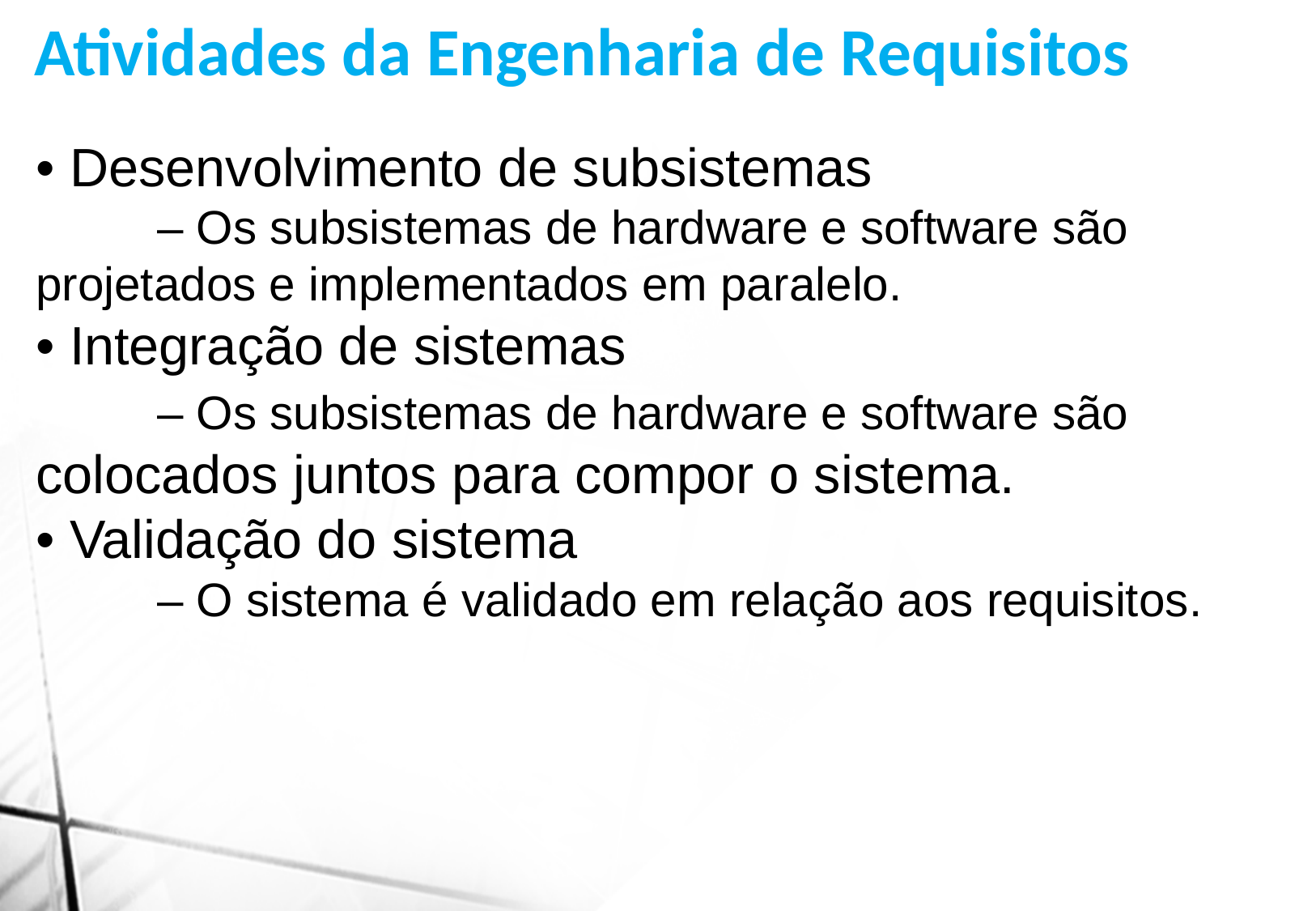

Atividades da Engenharia de Requisitos
• Desenvolvimento de subsistemas
	– Os subsistemas de hardware e software são projetados e implementados em paralelo.
• Integração de sistemas
	– Os subsistemas de hardware e software são colocados juntos para compor o sistema.
• Validação do sistema
	– O sistema é validado em relação aos requisitos.